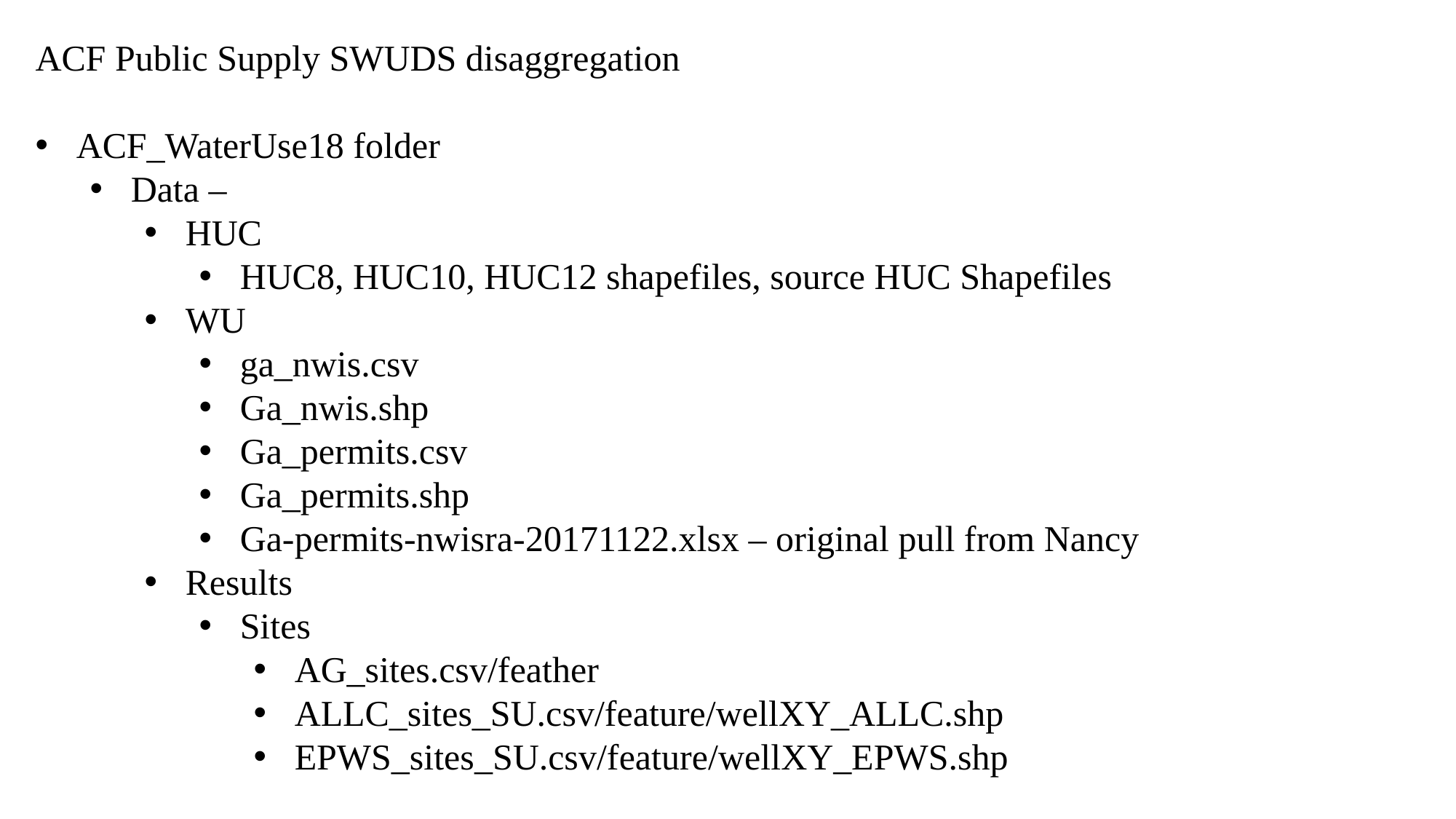

ACF Public Supply SWUDS disaggregation

ACF_WaterUse18 folder
Data –
HUC
HUC8, HUC10, HUC12 shapefiles, source HUC Shapefiles
WU
ga_nwis.csv
Ga_nwis.shp
Ga_permits.csv
Ga_permits.shp
Ga-permits-nwisra-20171122.xlsx – original pull from Nancy
Results
Sites
AG_sites.csv/feather
ALLC_sites_SU.csv/feature/wellXY_ALLC.shp
EPWS_sites_SU.csv/feature/wellXY_EPWS.shp